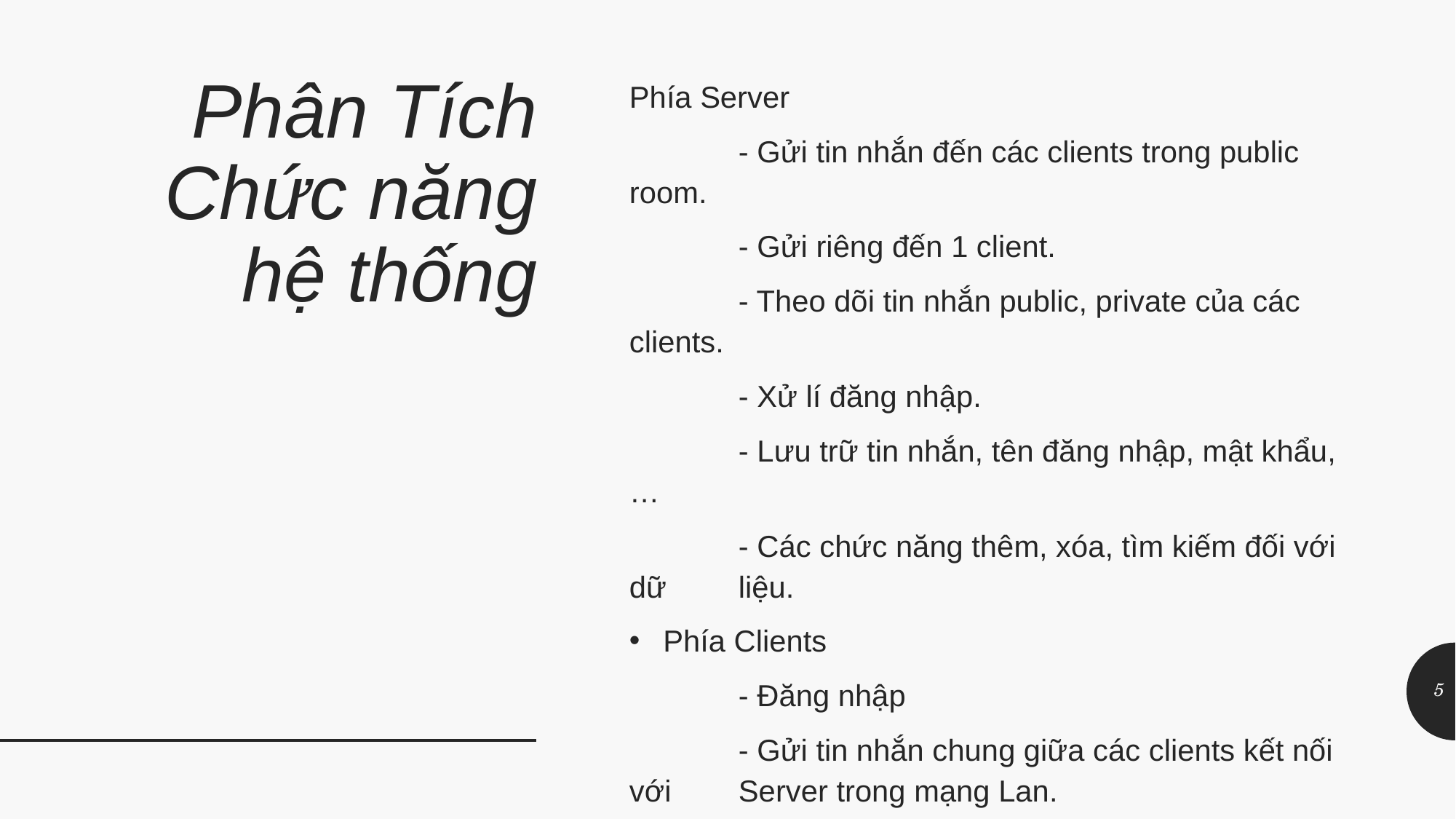

# Phân Tích Chức năng hệ thống
Phía Server
	- Gửi tin nhắn đến các clients trong public room.
	- Gửi riêng đến 1 client.
	- Theo dõi tin nhắn public, private của các clients.
	- Xử lí đăng nhập.
	- Lưu trữ tin nhắn, tên đăng nhập, mật khẩu,…
	- Các chức năng thêm, xóa, tìm kiếm đối với dữ 	liệu.
Phía Clients
	- Đăng nhập
	- Gửi tin nhắn chung giữa các clients kết nối với 	Server trong mạng Lan.
	- Gửi tin nhắn riêng đối với 1 client khác.
5